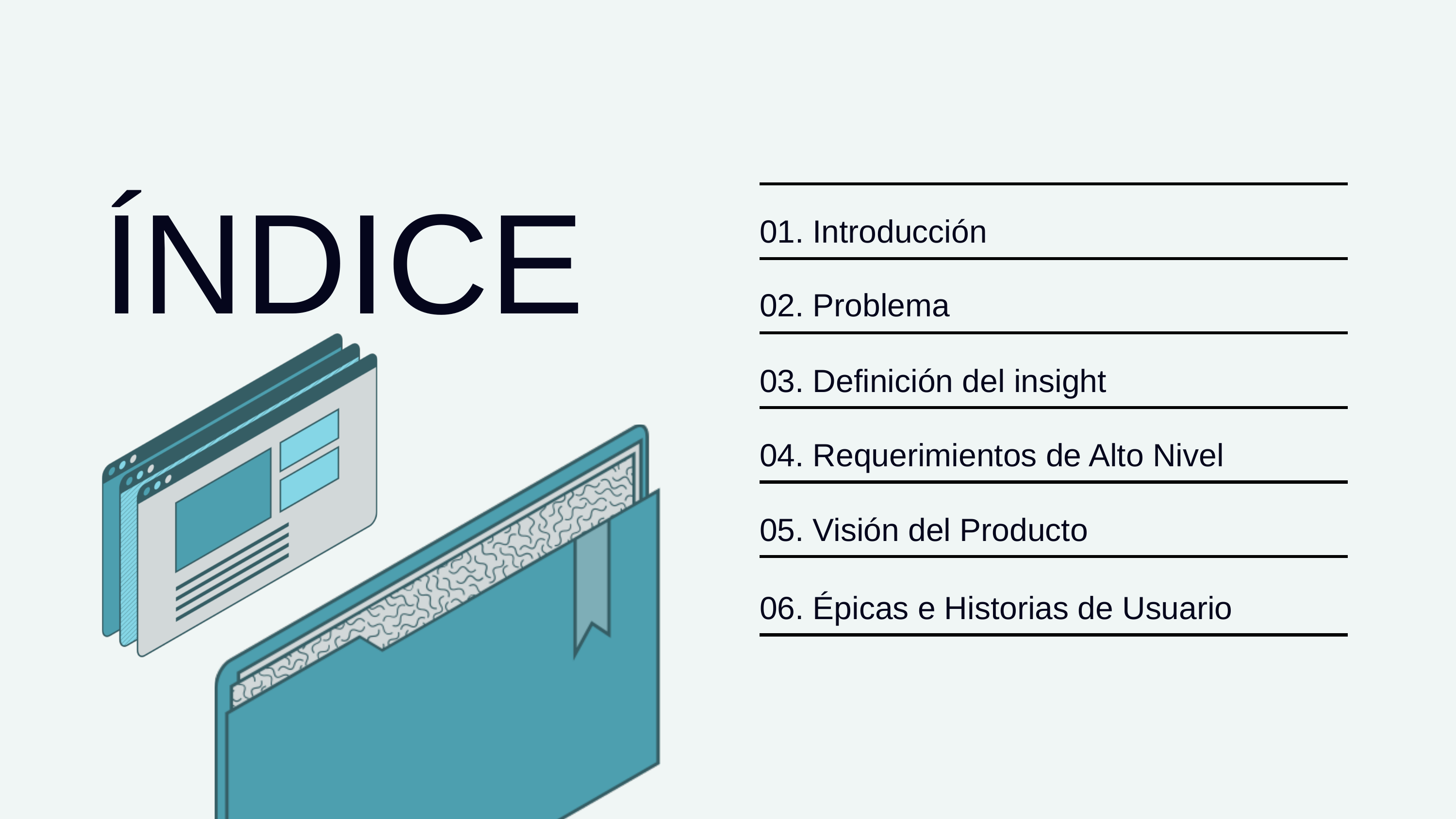

ÍNDICE
01. Introducción
02. Problema

03. Definición del insight
04. Requerimientos de Alto Nivel

05. Visión del Producto
06. Épicas e Historias de Usuario